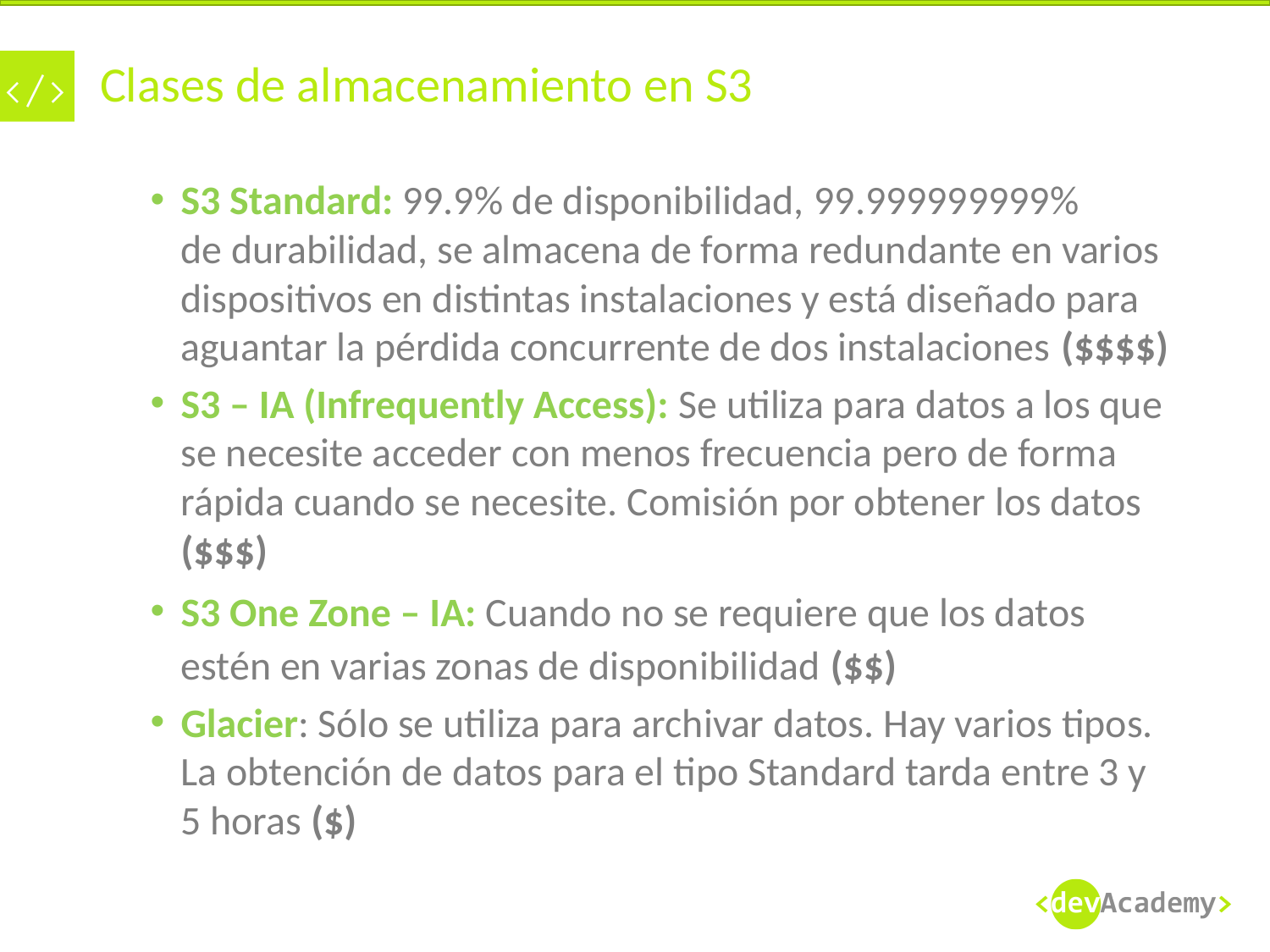

# Clases de almacenamiento en S3
S3 Standard: 99.9% de disponibilidad, 99.999999999% de durabilidad, se almacena de forma redundante en varios dispositivos en distintas instalaciones y está diseñado para aguantar la pérdida concurrente de dos instalaciones ($$$$)
S3 – IA (Infrequently Access): Se utiliza para datos a los que se necesite acceder con menos frecuencia pero de forma rápida cuando se necesite. Comisión por obtener los datos ($$$)
S3 One Zone – IA: Cuando no se requiere que los datos estén en varias zonas de disponibilidad ($$)
Glacier: Sólo se utiliza para archivar datos. Hay varios tipos. La obtención de datos para el tipo Standard tarda entre 3 y 5 horas ($)